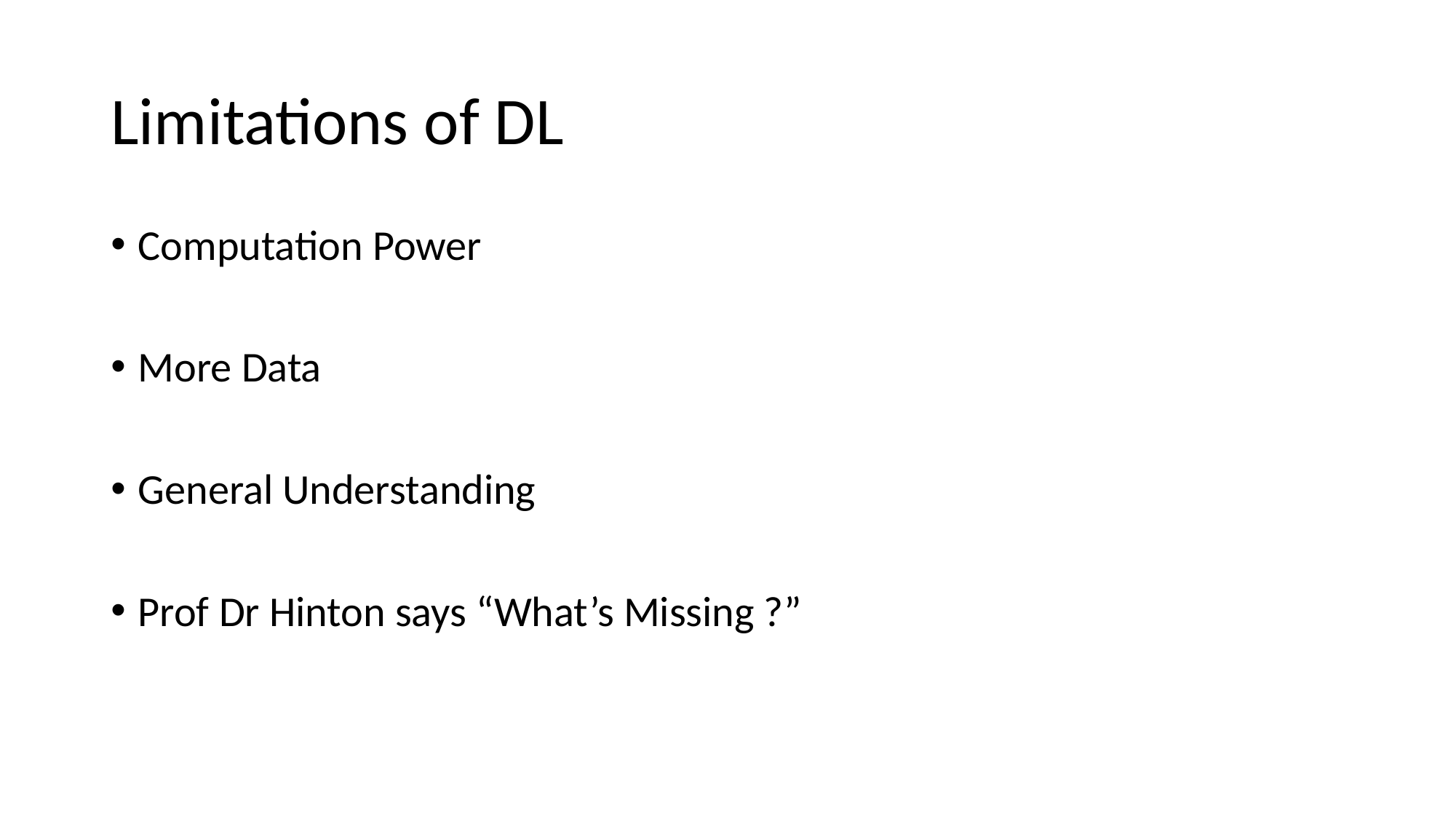

# Limitations of DL
Computation Power

More Data

General Understanding

Prof Dr Hinton says “What’s Missing ?”